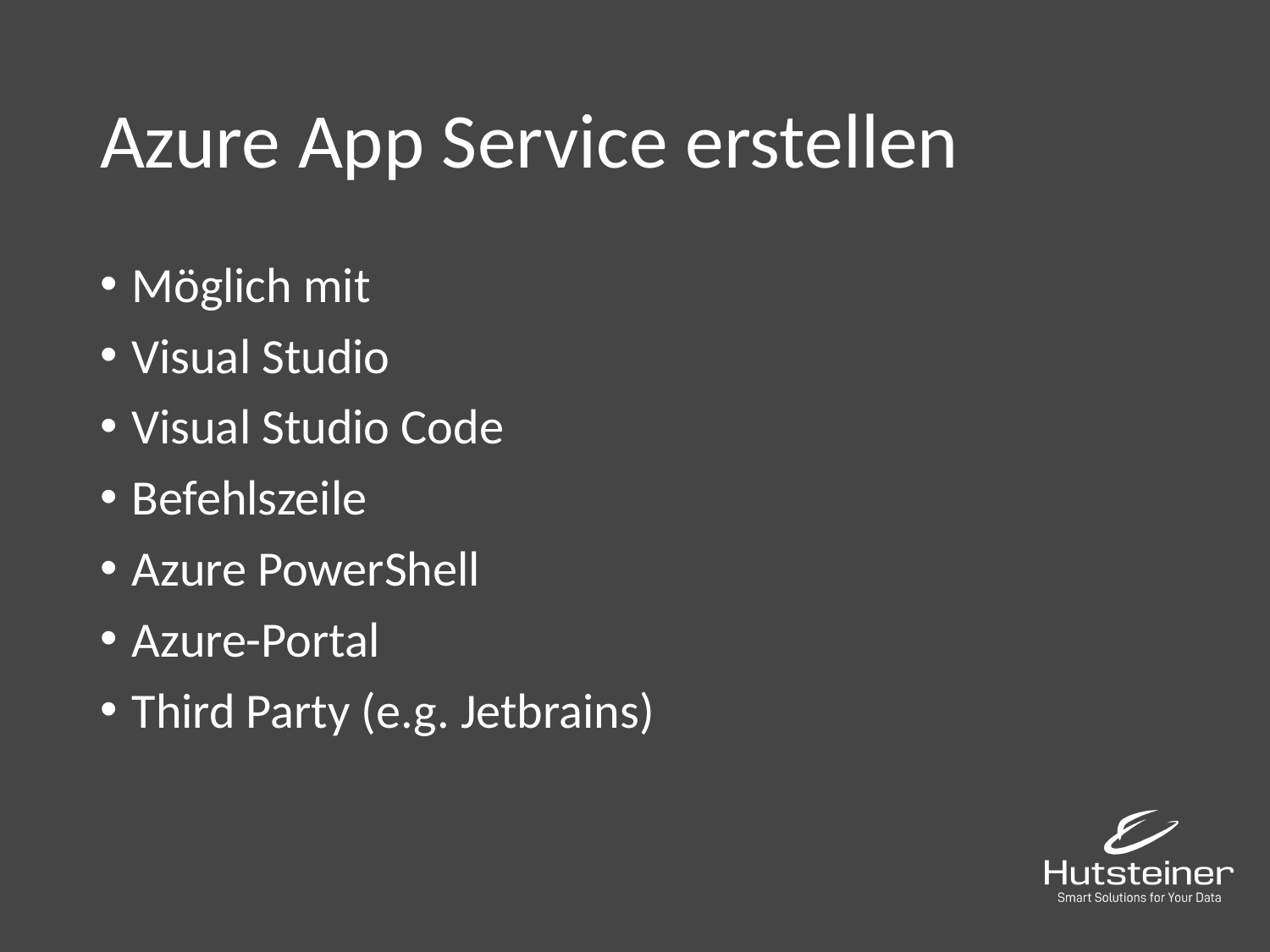

# Azure App Service erstellen
Möglich mit
Visual Studio
Visual Studio Code
Befehlszeile
Azure PowerShell
Azure-Portal
Third Party (e.g. Jetbrains)